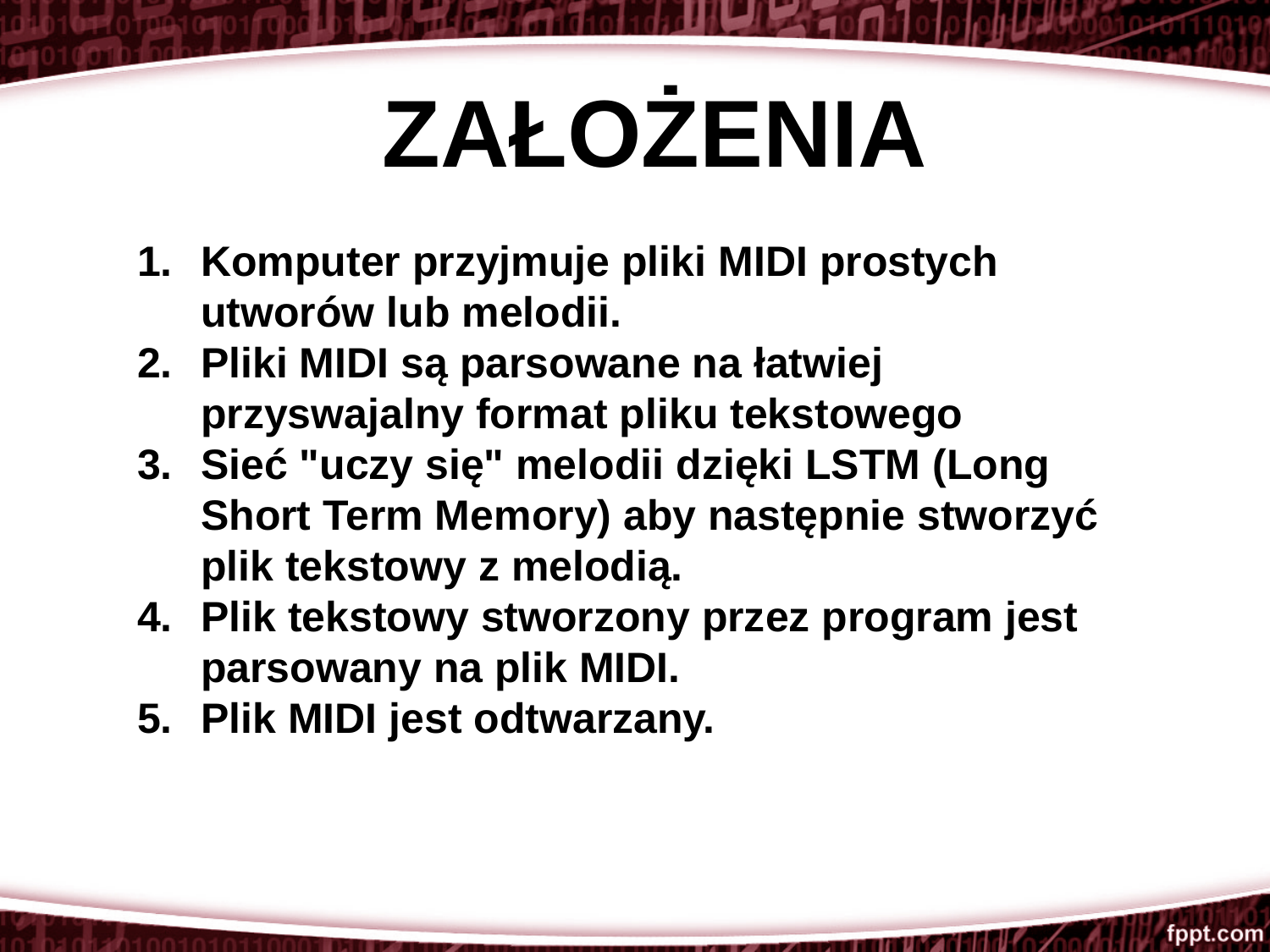

Założenia
Komputer przyjmuje pliki MIDI prostych utworów lub melodii.
Pliki MIDI są parsowane na łatwiej przyswajalny format pliku tekstowego
Sieć "uczy się" melodii dzięki LSTM (Long Short Term Memory) aby następnie stworzyć plik tekstowy z melodią.
Plik tekstowy stworzony przez program jest parsowany na plik MIDI.
Plik MIDI jest odtwarzany.